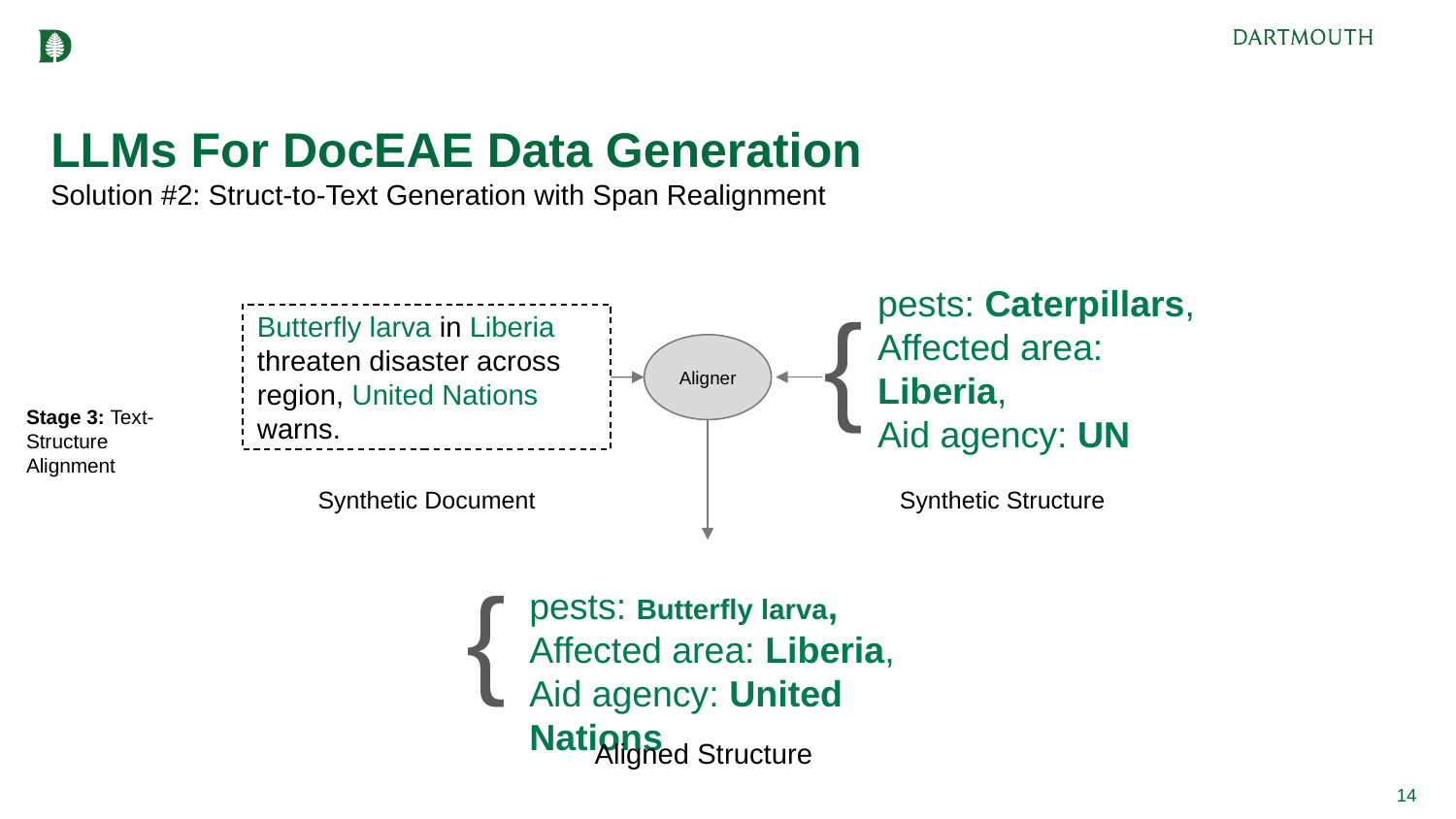

LLMs For DocEAE Data Generation
Solution #2: Struct-to-Text Generation with Span Realignment

pests: Caterpillars,
Affected area: Liberia,
Aid agency: UN
{
Butterfly larva in Liberia threaten disaster across region, United Nations warns.
Aligner
Stage 3: Text-Structure
Alignment
Synthetic Structure
Synthetic Document
{
pests: Butterfly larva,
Affected area: Liberia,
Aid agency: United Nations
Aligned Structure
14